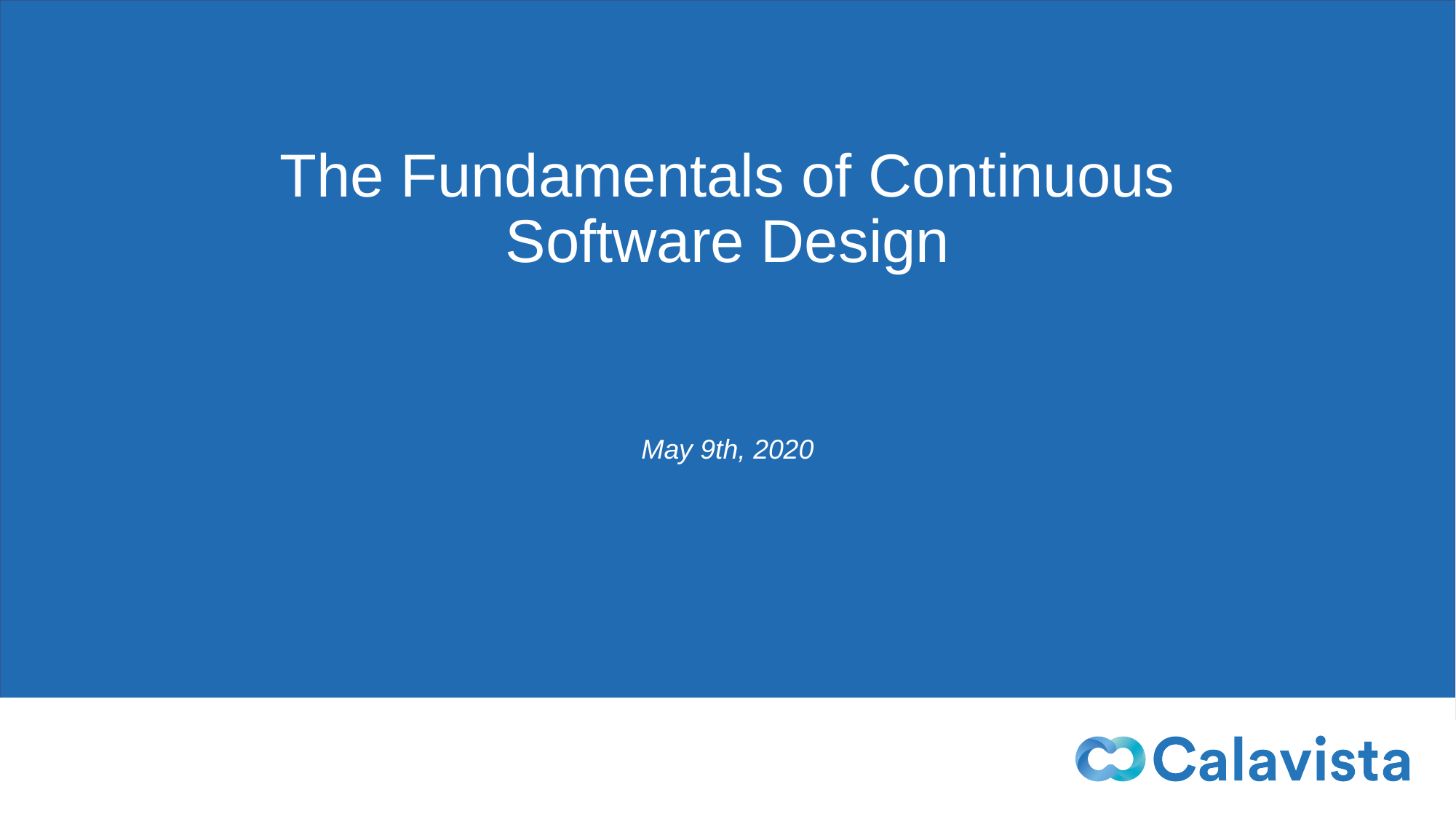

# The Fundamentals of Continuous Software Design
May 9th, 2020